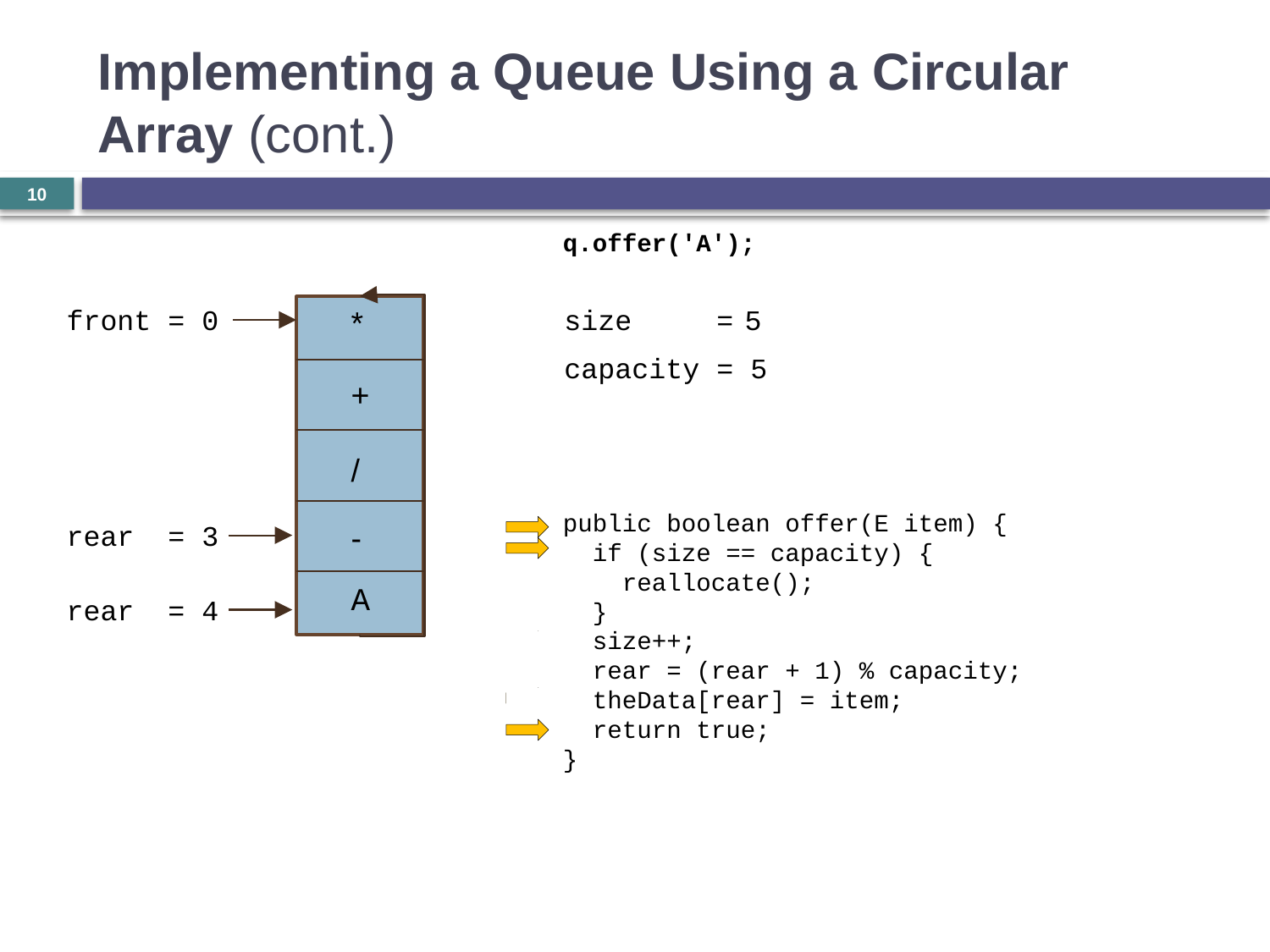

# Implementing a Queue Using a Circular Array (cont.)
10
q.offer('A');

size     = 4
5
front = 0
*
capacity = 5
+
/
public boolean offer(E item) {
  if (size == capacity) {
    reallocate();
  }
  size++;
  rear = (rear + 1) % capacity;
  theData[rear] = item;
  return true;
}
rear  = 3
-

A
rear  = 4